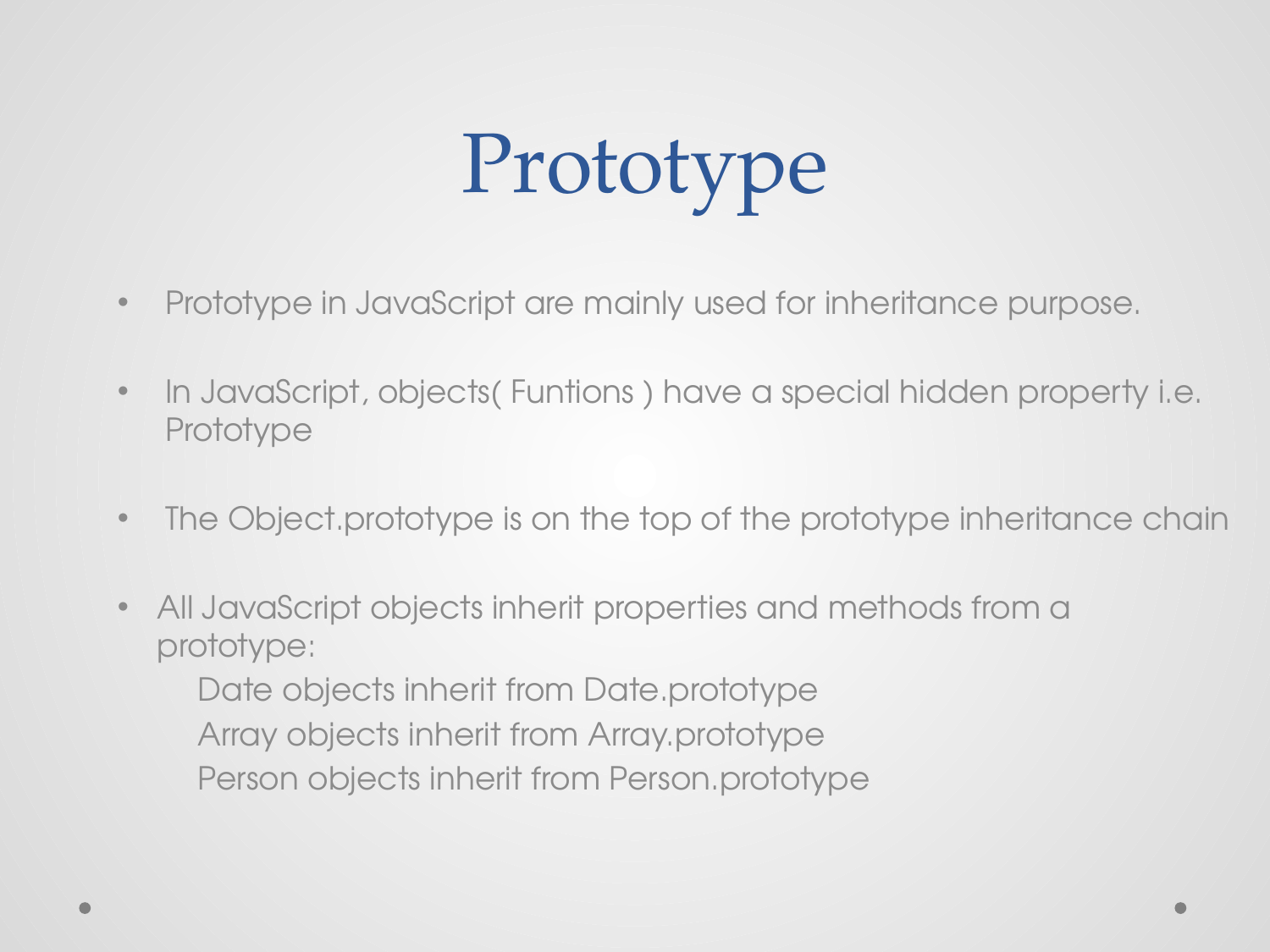

# Prototype
Prototype in JavaScript are mainly used for inheritance purpose.

In JavaScript, objects( Funtions ) have a special hidden property i.e. Prototype

The Object.prototype is on the top of the prototype inheritance chain

All JavaScript objects inherit properties and methods from a prototype:
         Date objects inherit from Date.prototype
         Array objects inherit from Array.prototype
         Person objects inherit from Person.prototype